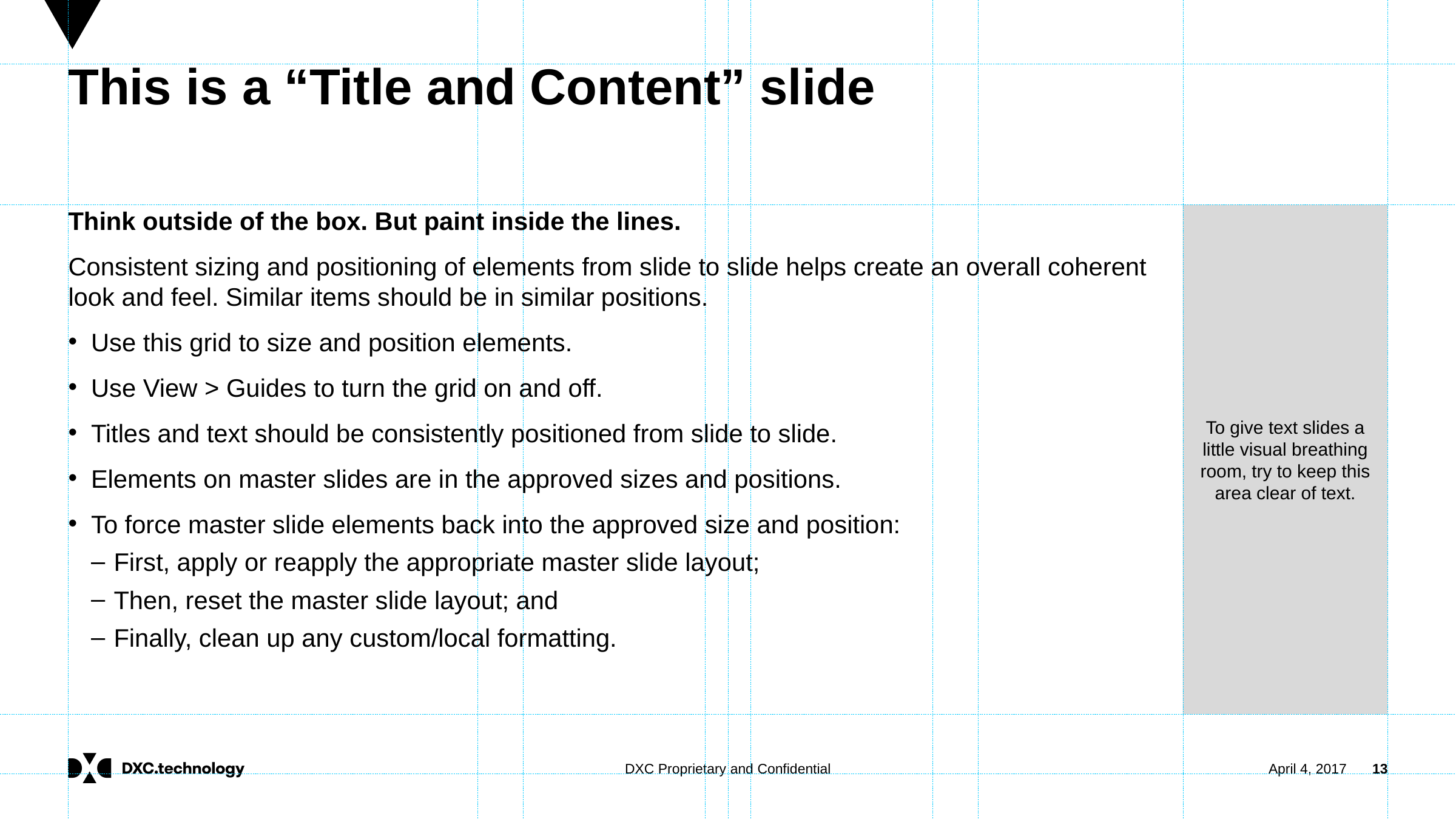

# This is a “Title and Content” slide
Think outside of the box. But paint inside the lines.
Consistent sizing and positioning of elements from slide to slide helps create an overall coherent look and feel. Similar items should be in similar positions.
Use this grid to size and position elements.
Use View > Guides to turn the grid on and off.
Titles and text should be consistently positioned from slide to slide.
Elements on master slides are in the approved sizes and positions.
To force master slide elements back into the approved size and position:
First, apply or reapply the appropriate master slide layout;
Then, reset the master slide layout; and
Finally, clean up any custom/local formatting.
To give text slides a little visual breathing room, try to keep this area clear of text.